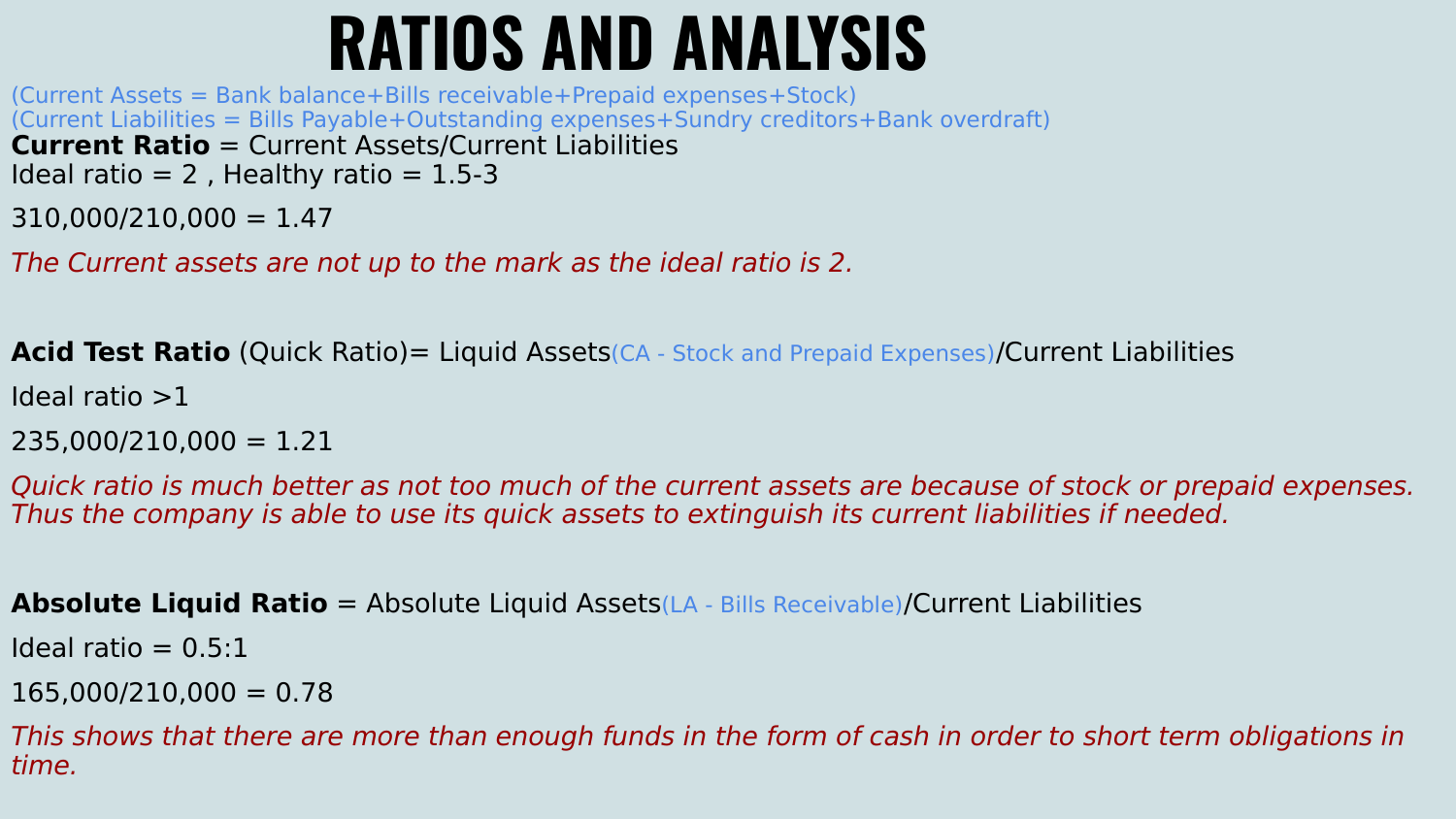

# RATIOS AND ANALYSIS
(Current Assets = Bank balance+Bills receivable+Prepaid expenses+Stock)
(Current Liabilities = Bills Payable+Outstanding expenses+Sundry creditors+Bank overdraft)
Current Ratio = Current Assets/Current Liabilities
Ideal ratio = 2 , Healthy ratio = 1.5-3
310,000/210,000 = 1.47
The Current assets are not up to the mark as the ideal ratio is 2.

Acid Test Ratio (Quick Ratio)= Liquid Assets(CA - Stock and Prepaid Expenses)/Current Liabilities
Ideal ratio >1
235,000/210,000 = 1.21
Quick ratio is much better as not too much of the current assets are because of stock or prepaid expenses. Thus the company is able to use its quick assets to extinguish its current liabilities if needed.

Absolute Liquid Ratio = Absolute Liquid Assets(LA - Bills Receivable)/Current Liabilities
Ideal ratio = 0.5:1
165,000/210,000 = 0.78
This shows that there are more than enough funds in the form of cash in order to short term obligations in time.